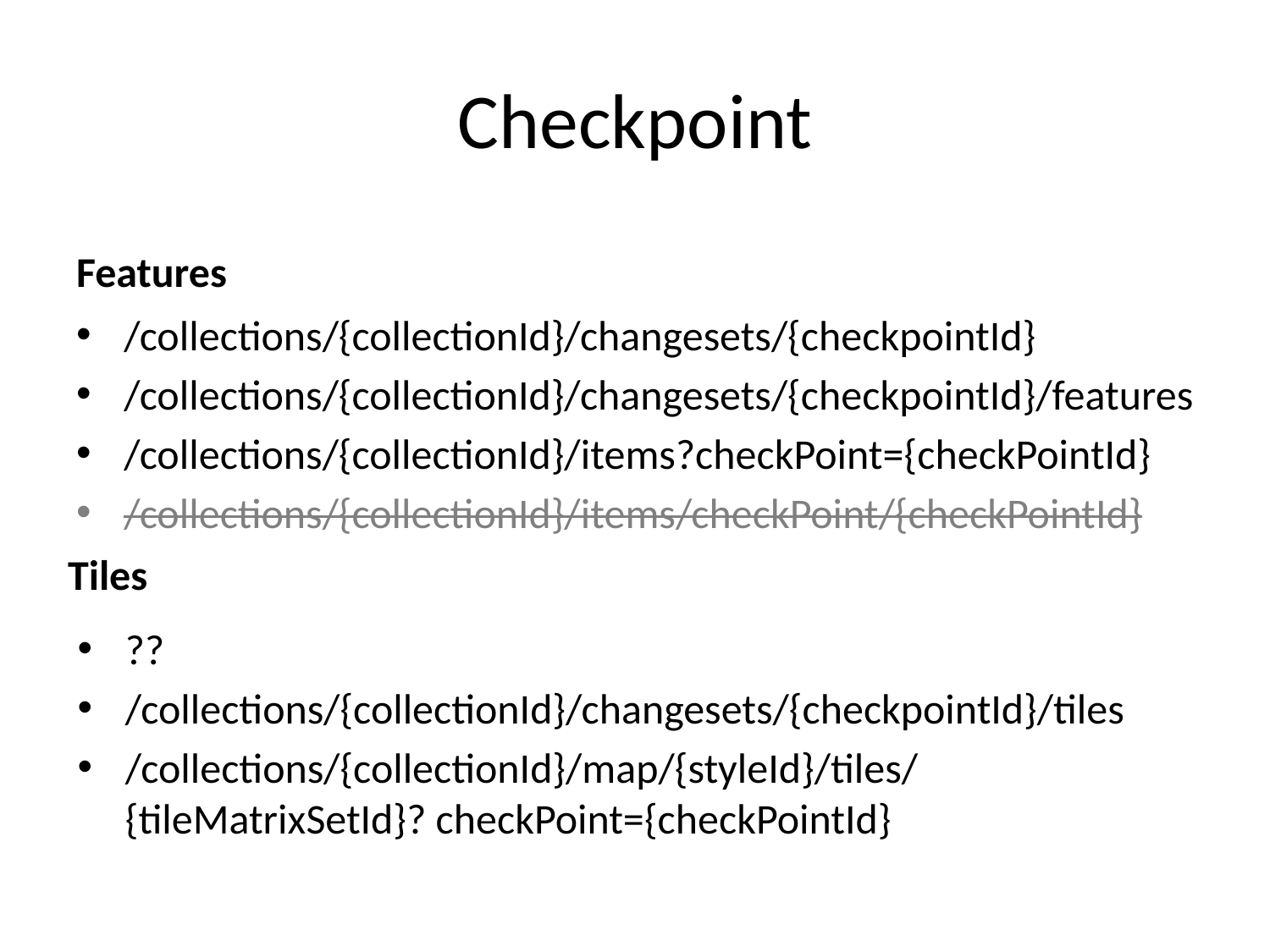

# Checkpoint
Features
/collections/{collectionId}/changesets/{checkpointId}
/collections/{collectionId}/changesets/{checkpointId}/features
/collections/{collectionId}/items?checkPoint={checkPointId}
/collections/{collectionId}/items/checkPoint/{checkPointId}

Tiles
??
/collections/{collectionId}/changesets/{checkpointId}/tiles
/collections/{collectionId}/map/{styleId}/tiles/{tileMatrixSetId}? checkPoint={checkPointId}